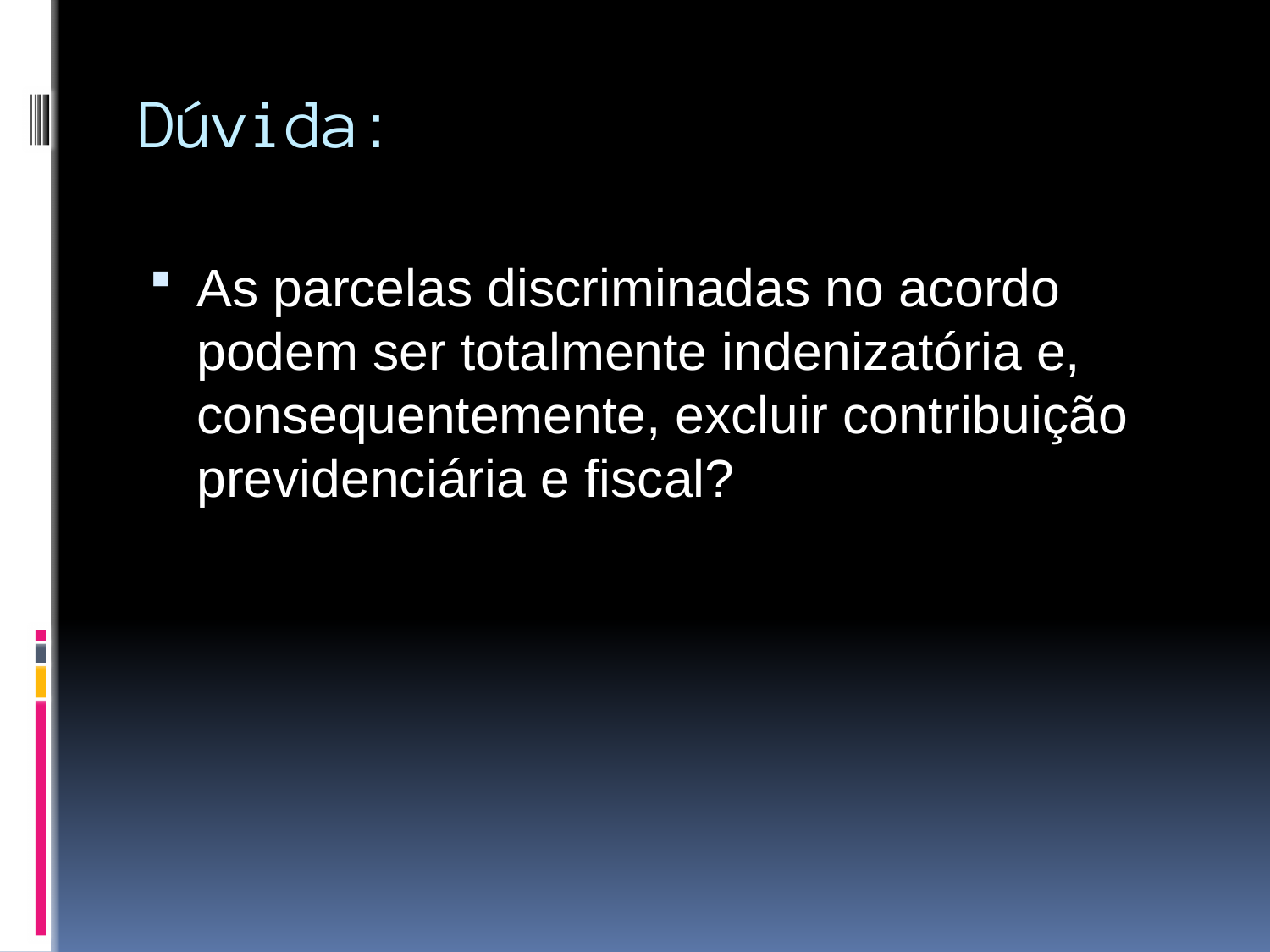

# Dúvida:
As parcelas discriminadas no acordo podem ser totalmente indenizatória e, consequentemente, excluir contribuição previdenciária e fiscal?